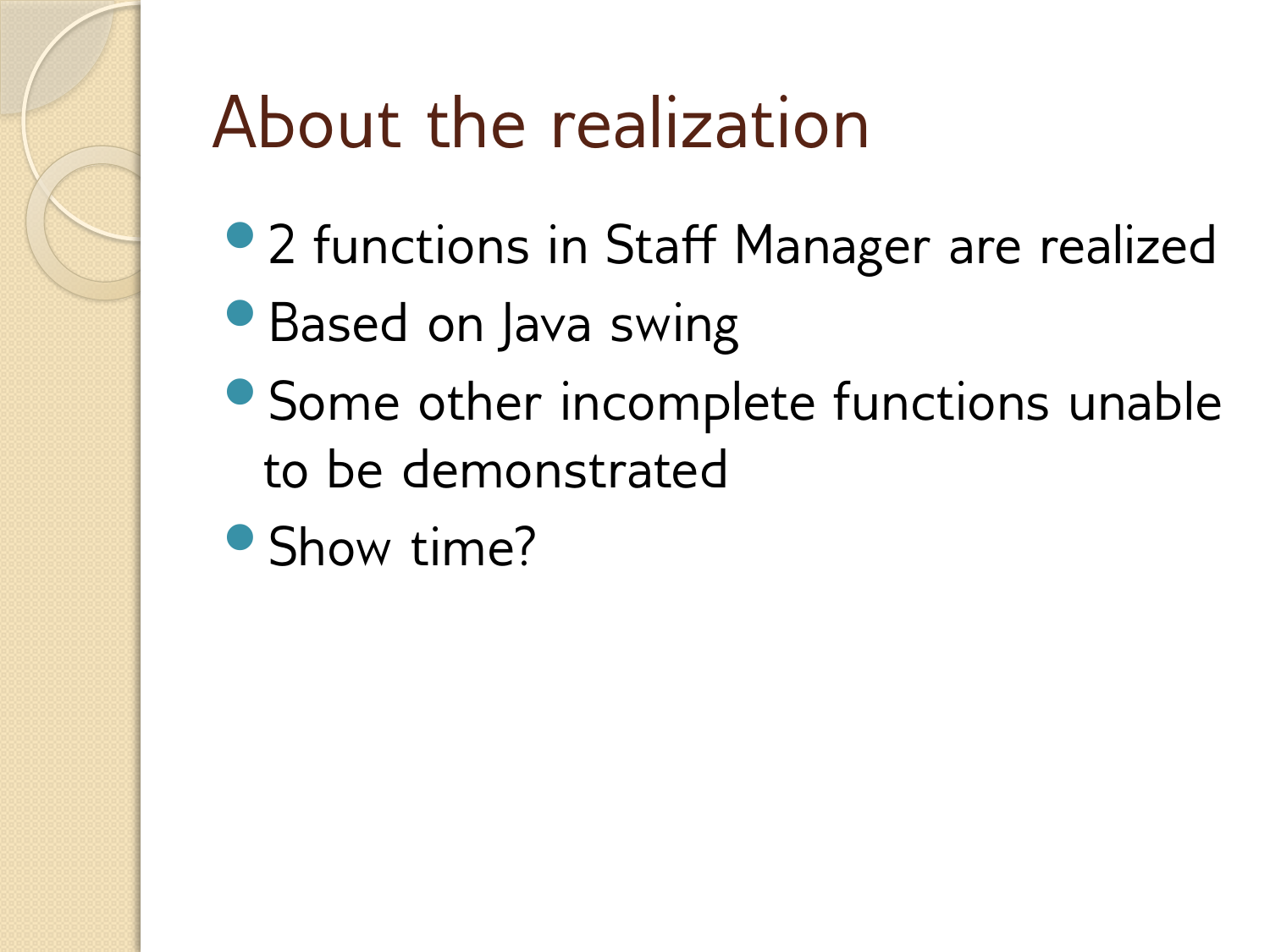

# About the realization
2 functions in Staff Manager are realized
Based on Java swing
Some other incomplete functions unable to be demonstrated
Show time?